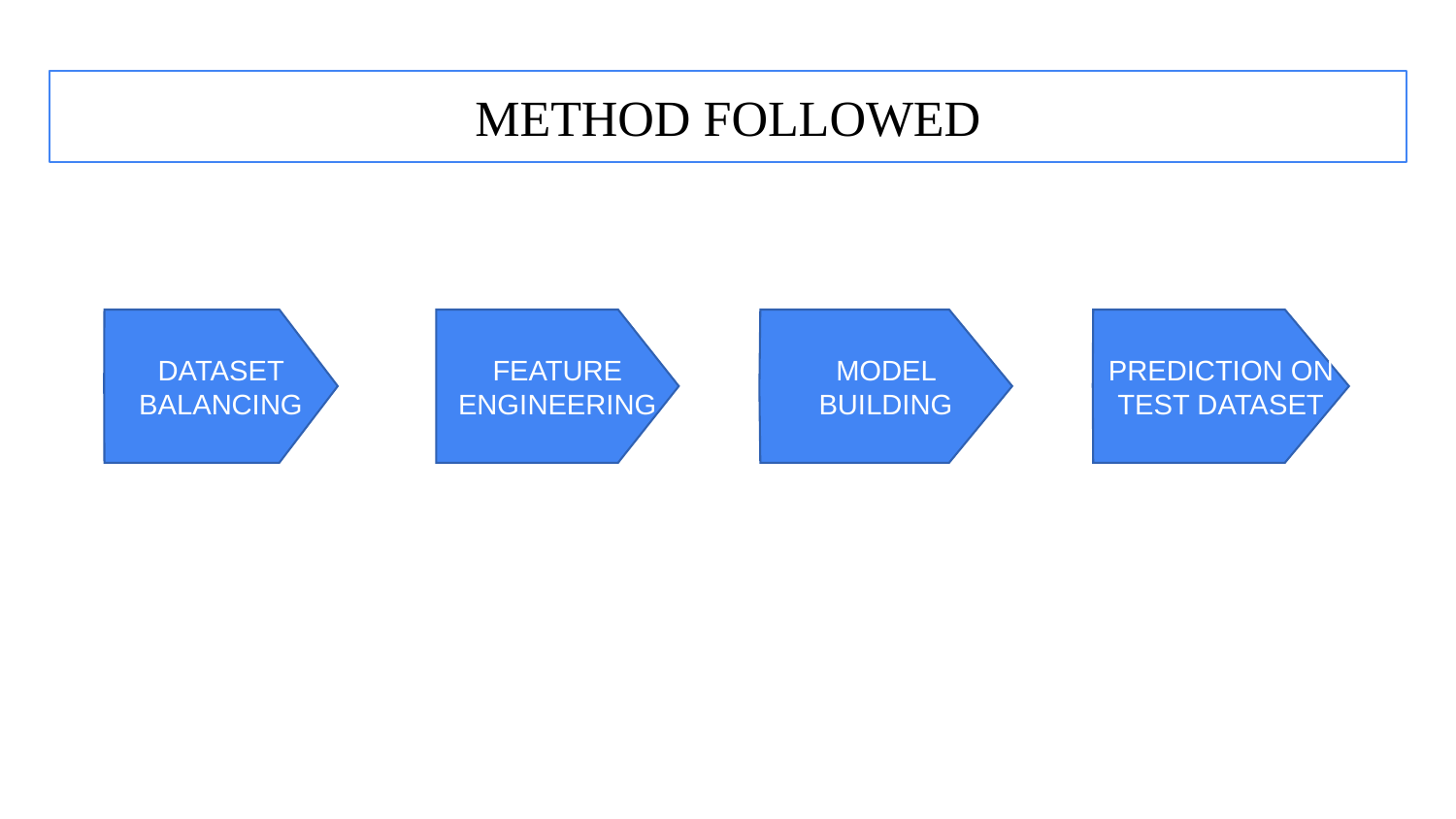

# METHOD FOLLOWED
DATASET BALANCING
FEATURE ENGINEERING
MODEL BUILDING
PREDICTION ON TEST DATASET